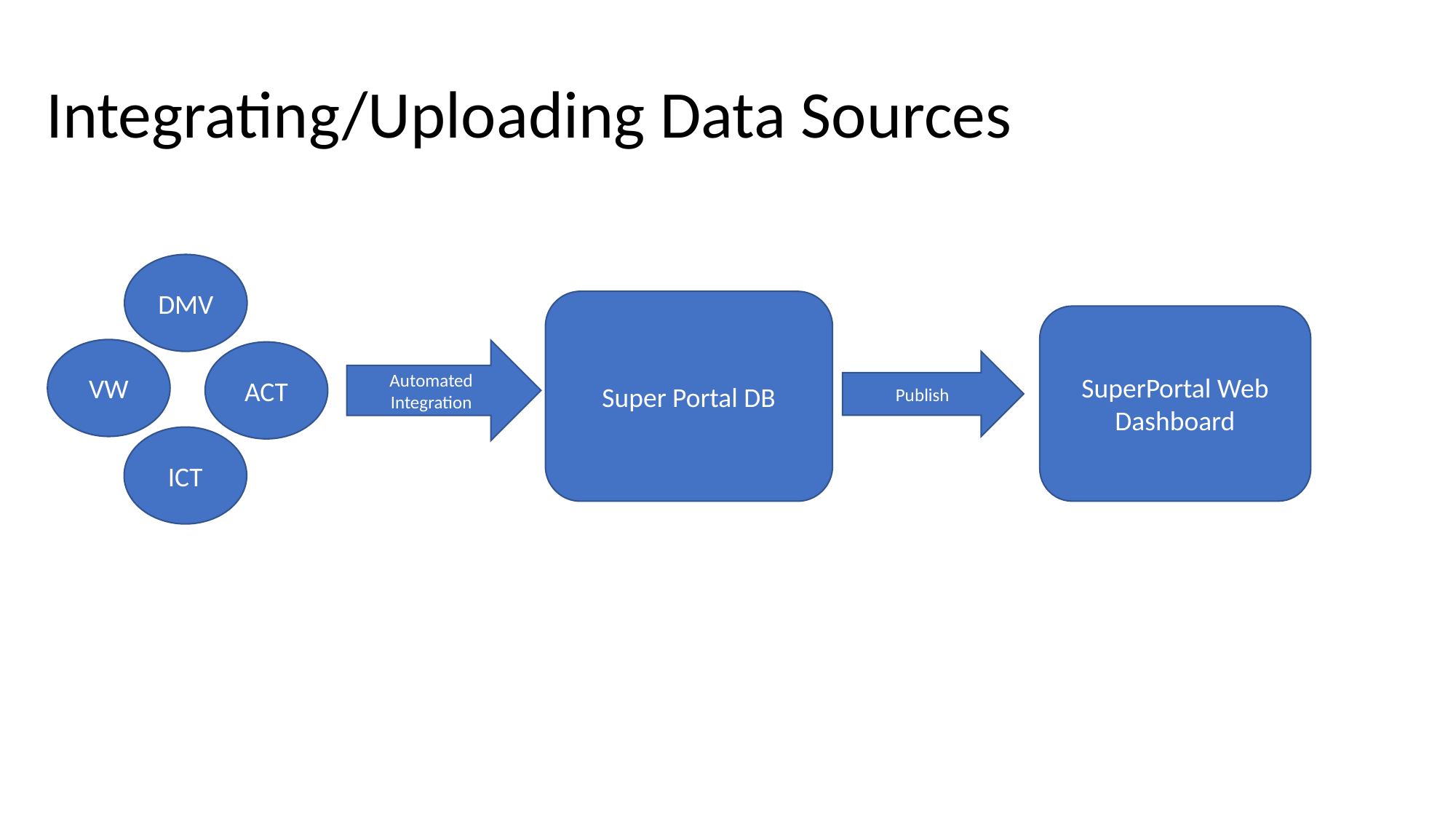

# Integrating/Uploading Data Sources
DMV
Super Portal DB
SuperPortal Web Dashboard
VW
Automated Integration
ACT
Publish
ICT